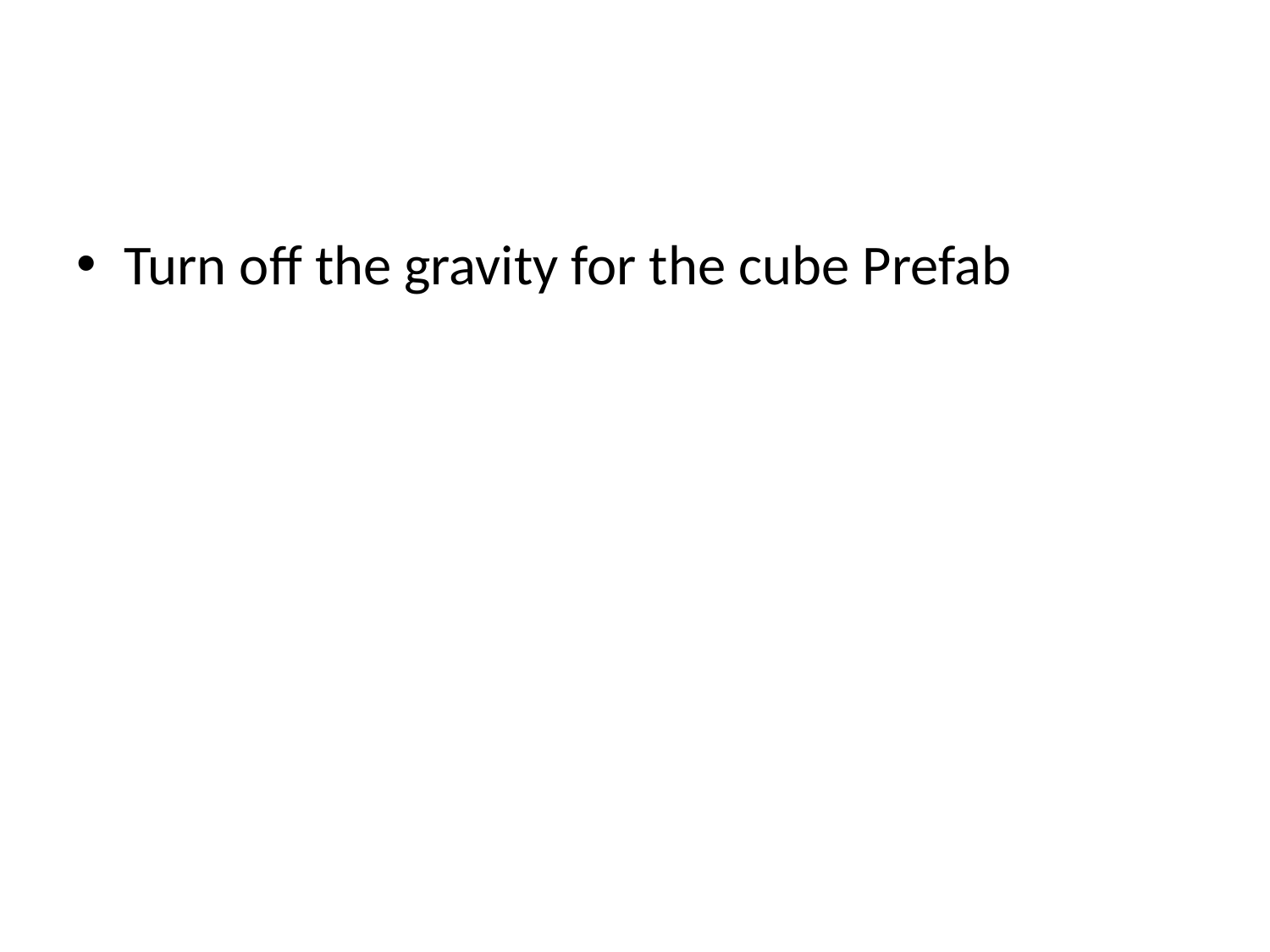

#
Turn off the gravity for the cube Prefab